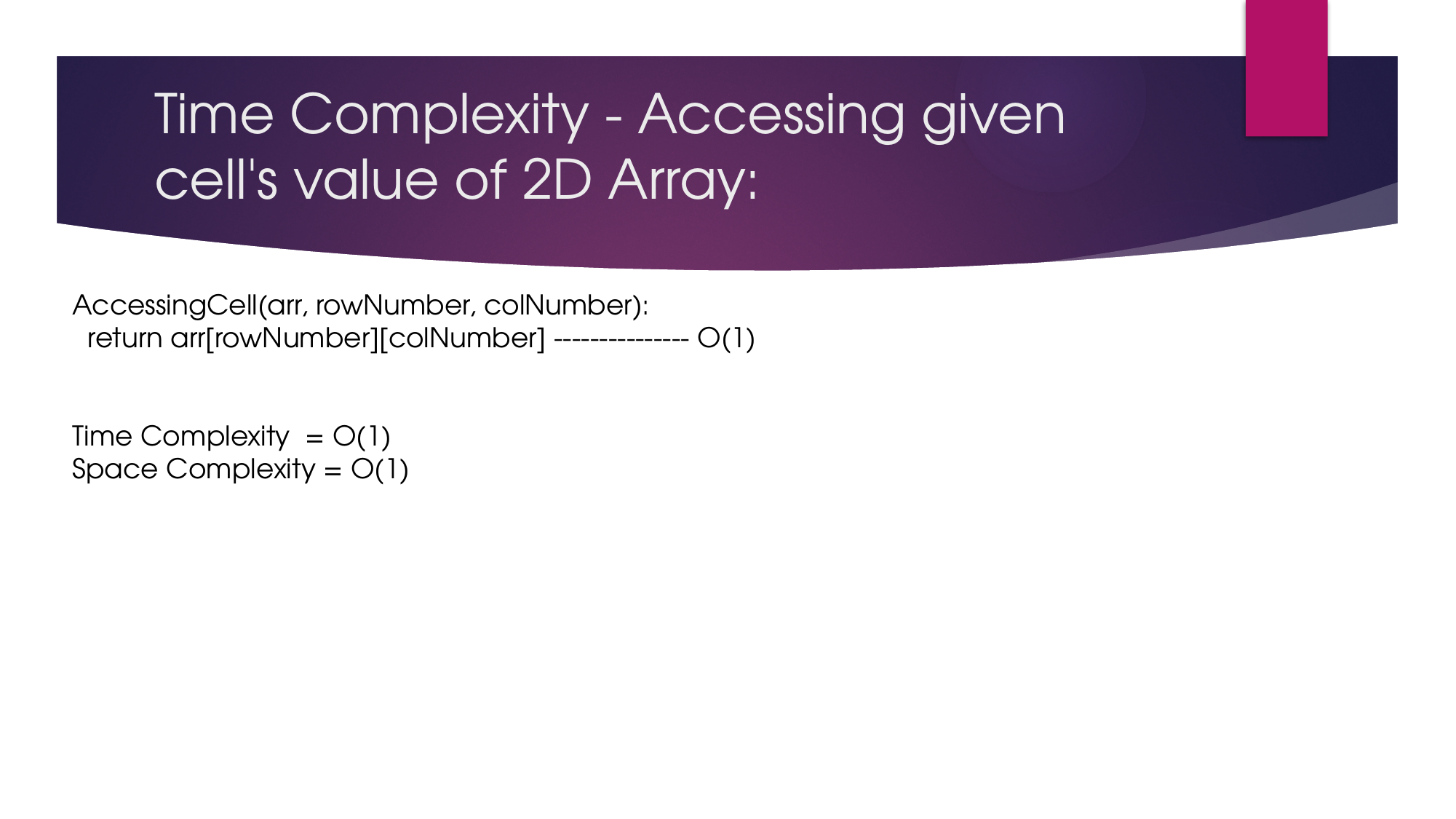

# Time Complexity - Accessing given cell's value of 2D Array:
AccessingCell(arr, rowNumber, colNumber):
  return arr[rowNumber][colNumber] --------------- O(1)

Time Complexity  = O(1)
Space Complexity = O(1)